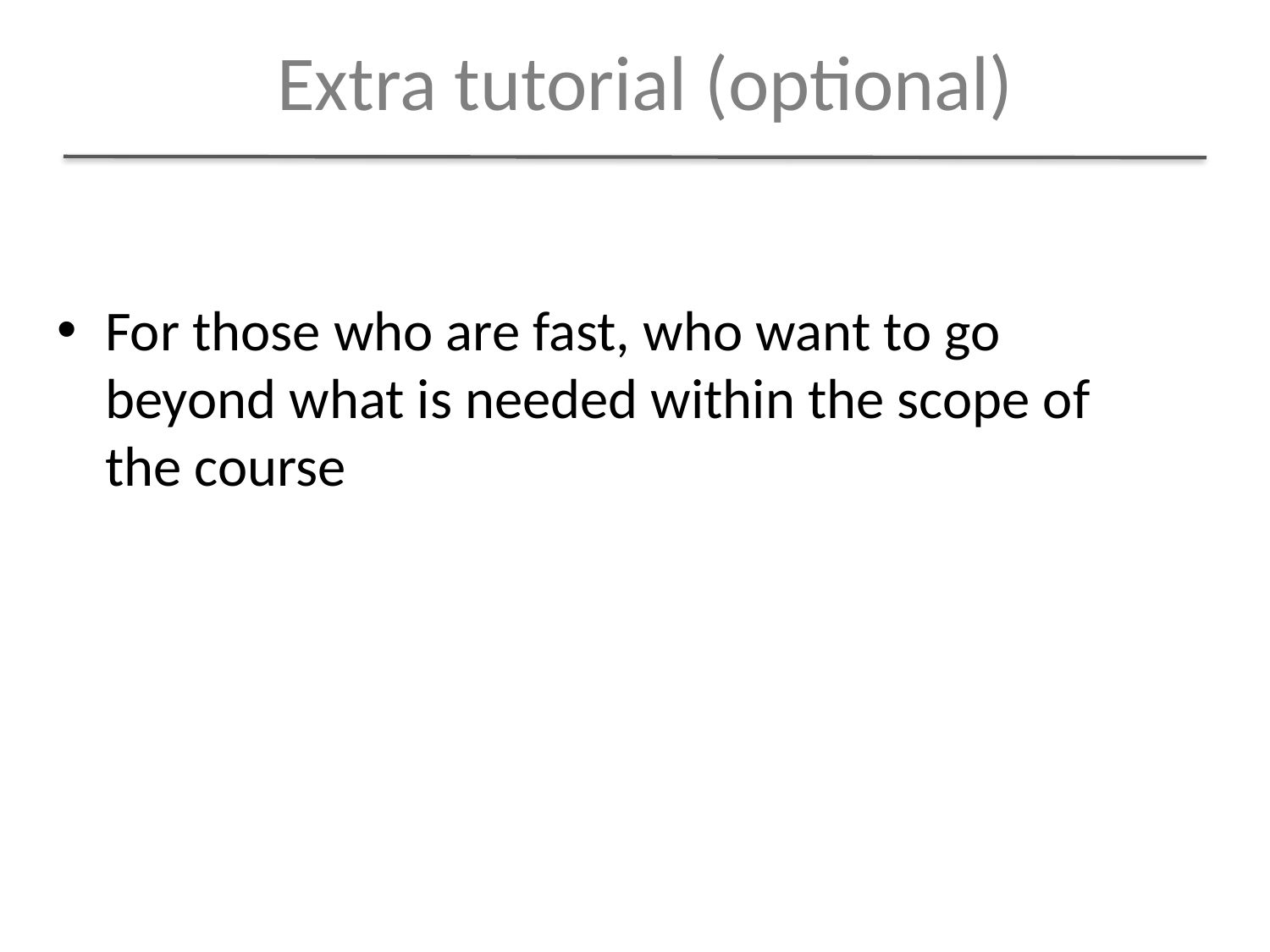

Extra tutorial (optional)
For those who are fast, who want to go beyond what is needed within the scope of the course